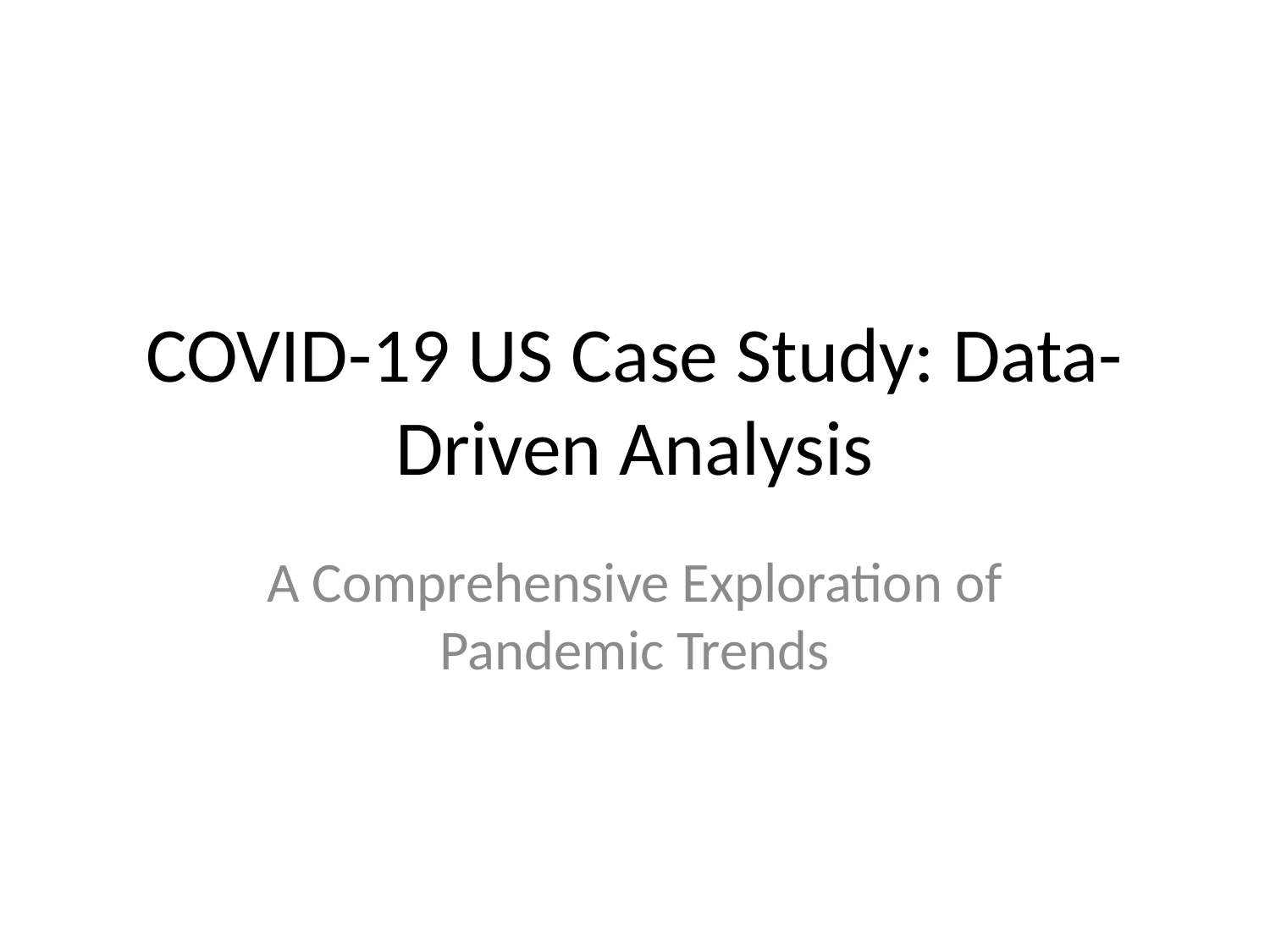

# COVID-19 US Case Study: Data-Driven Analysis
A Comprehensive Exploration of Pandemic Trends